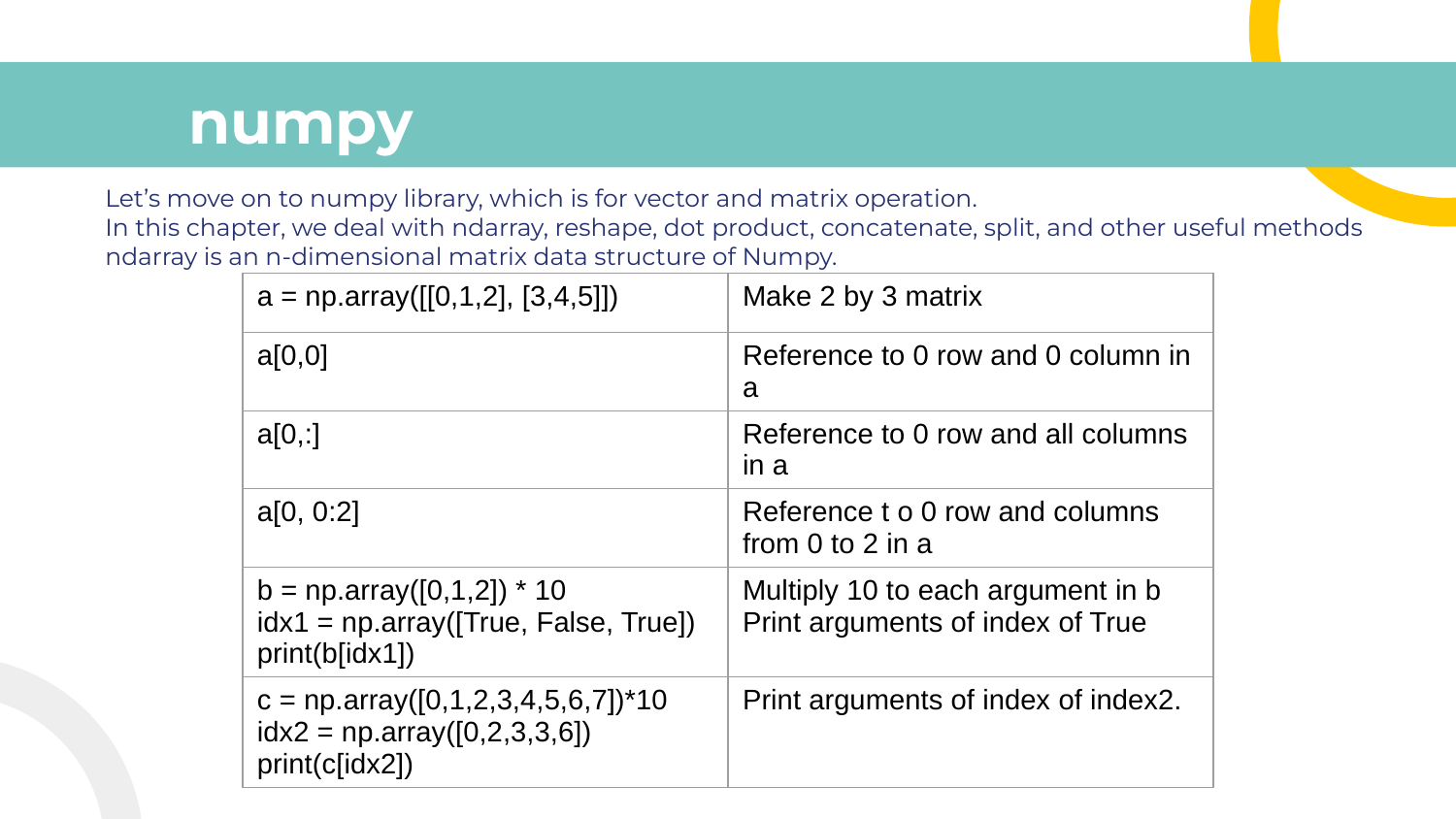

# numpy
Let’s move on to numpy library, which is for vector and matrix operation.
In this chapter, we deal with ndarray, reshape, dot product, concatenate, split, and other useful methods
ndarray is an n-dimensional matrix data structure of Numpy.

| a = np.array([[0,1,2], [3,4,5]]) | Make 2 by 3 matrix |
| --- | --- |
| a[0,0] | Reference to 0 row and 0 column in a |
| a[0,:] | Reference to 0 row and all columns in a |
| a[0, 0:2] | Reference t o 0 row and columns from 0 to 2 in a |
| b = np.array([0,1,2]) \* 10 idx1 = np.array([True, False, True]) print(b[idx1]) | Multiply 10 to each argument in b Print arguments of index of True |
| c = np.array([0,1,2,3,4,5,6,7])\*10 idx2 = np.array([0,2,3,3,6]) print(c[idx2]) | Print arguments of index of index2. |